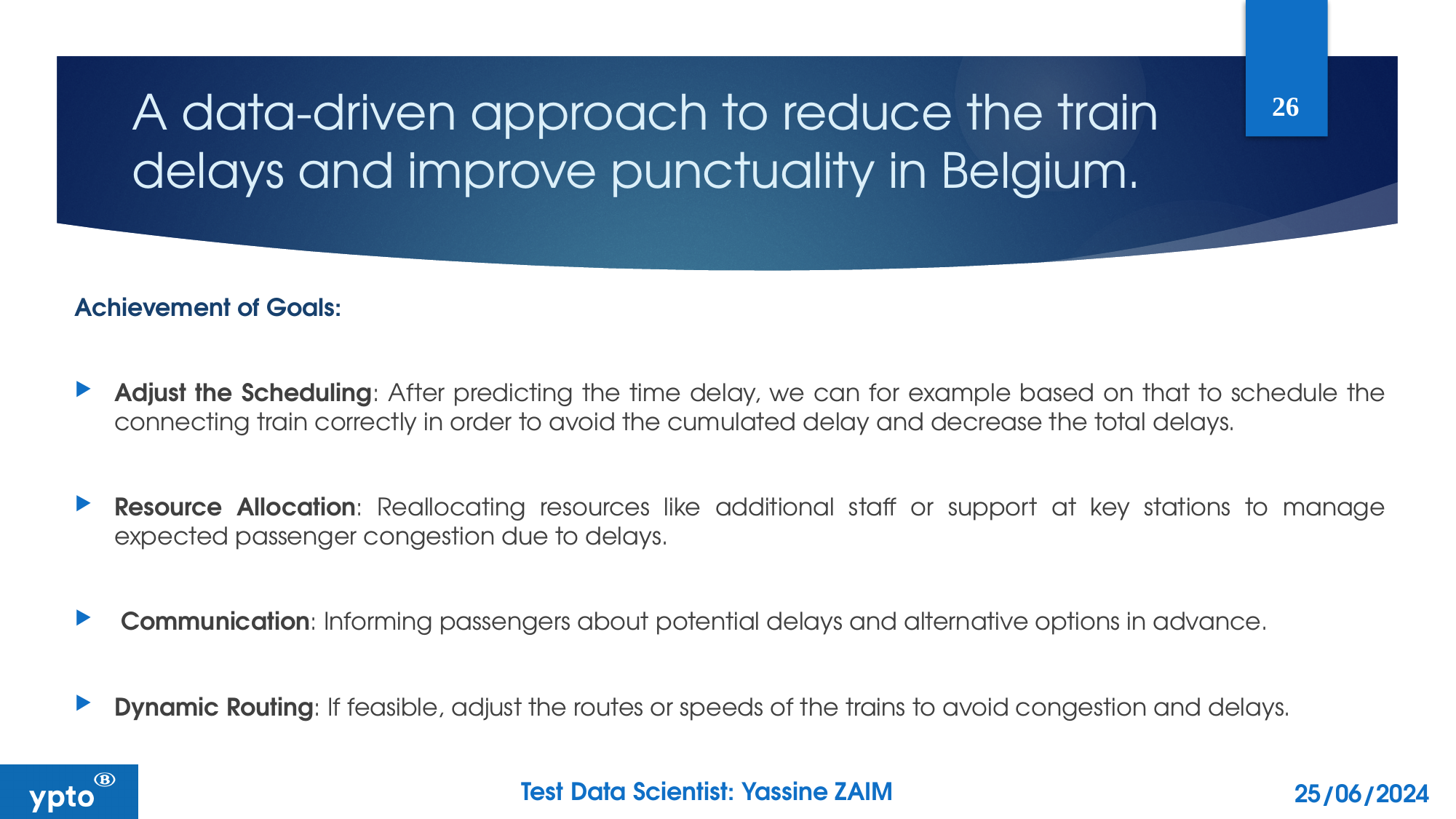

26
# A data-driven approach to reduce the train delays and improve punctuality in Belgium.
Achievement of Goals:

Adjust the Scheduling: After predicting the time delay, we can for example based on that to schedule the connecting train correctly in order to avoid the cumulated delay and decrease the total delays.

Resource Allocation: Reallocating resources like additional staff or support at key stations to manage expected passenger congestion due to delays.

 Communication: Informing passengers about potential delays and alternative options in advance.

Dynamic Routing: If feasible, adjust the routes or speeds of the trains to avoid congestion and delays.
Test Data Scientist: Yassine ZAIM
25/06/2024